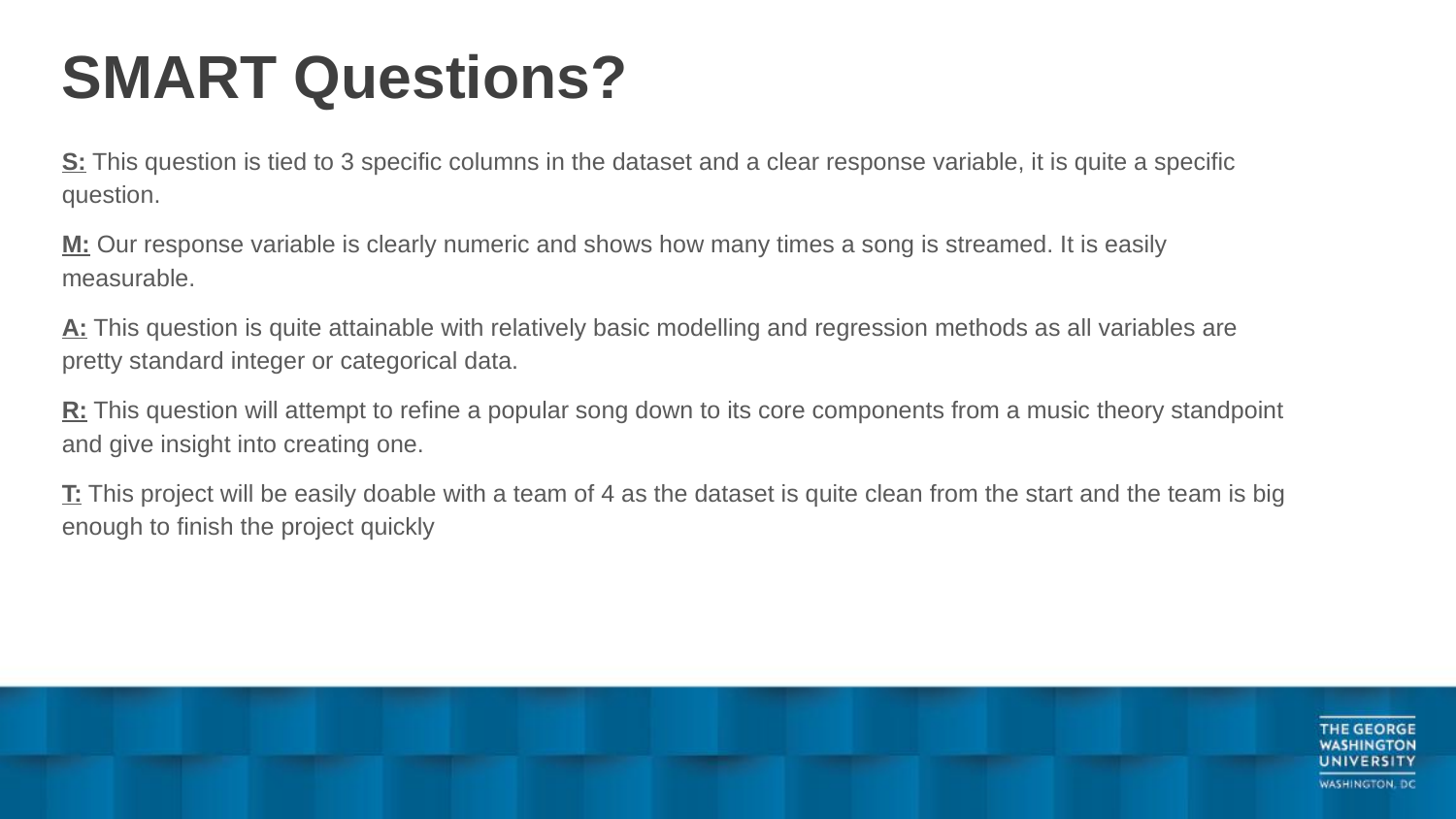

# SMART Questions?
S: This question is tied to 3 specific columns in the dataset and a clear response variable, it is quite a specific question.
M: Our response variable is clearly numeric and shows how many times a song is streamed. It is easily measurable.
A: This question is quite attainable with relatively basic modelling and regression methods as all variables are pretty standard integer or categorical data.
R: This question will attempt to refine a popular song down to its core components from a music theory standpoint and give insight into creating one.
T: This project will be easily doable with a team of 4 as the dataset is quite clean from the start and the team is big enough to finish the project quickly